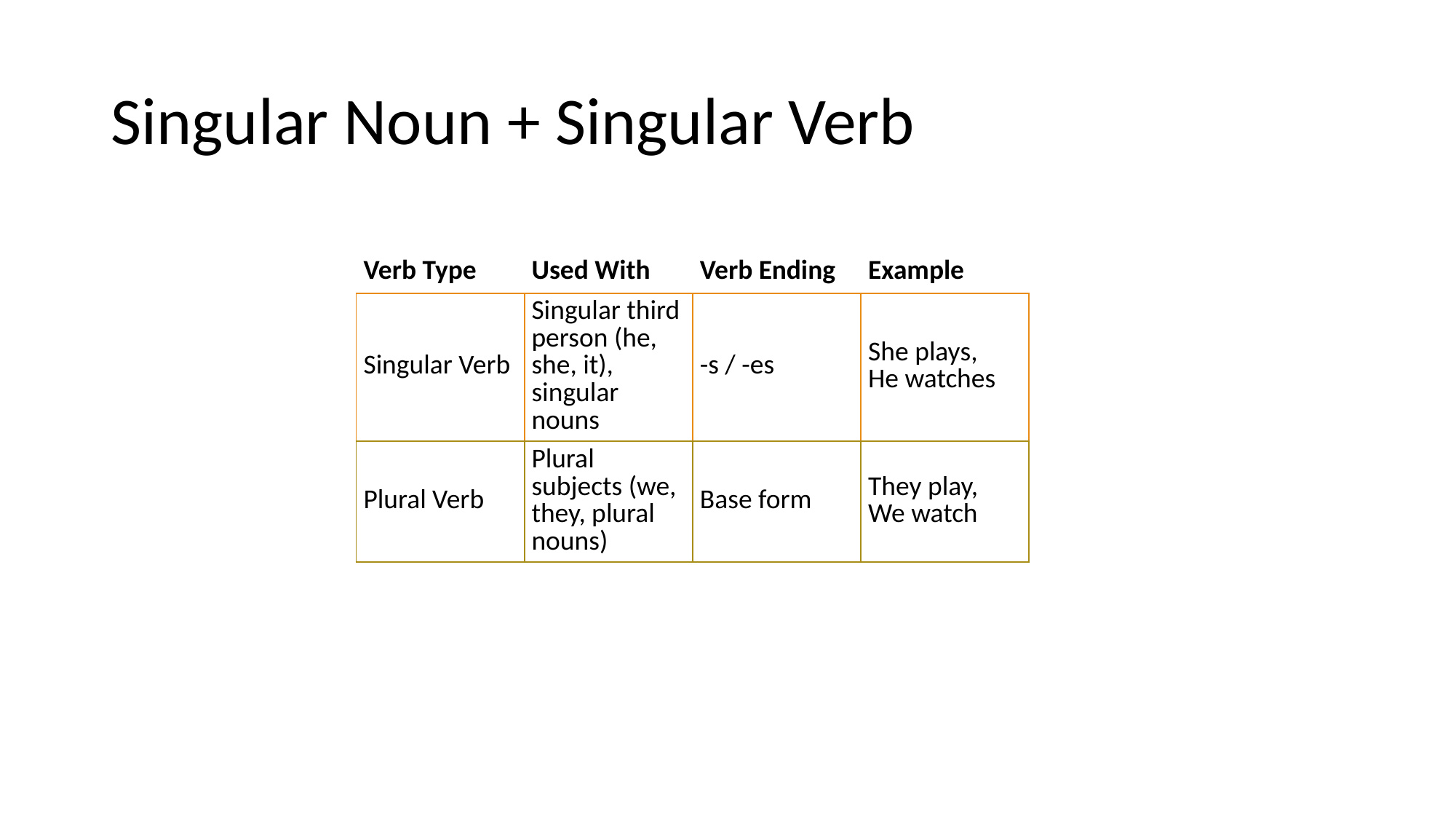

# Singular Noun + Singular Verb
| Verb Type | Used With | Verb Ending | Example |
| --- | --- | --- | --- |
| Singular Verb | Singular third person (he, she, it), singular nouns | -s / -es | She plays, He watches |
| Plural Verb | Plural subjects (we, they, plural nouns) | Base form | They play, We watch |